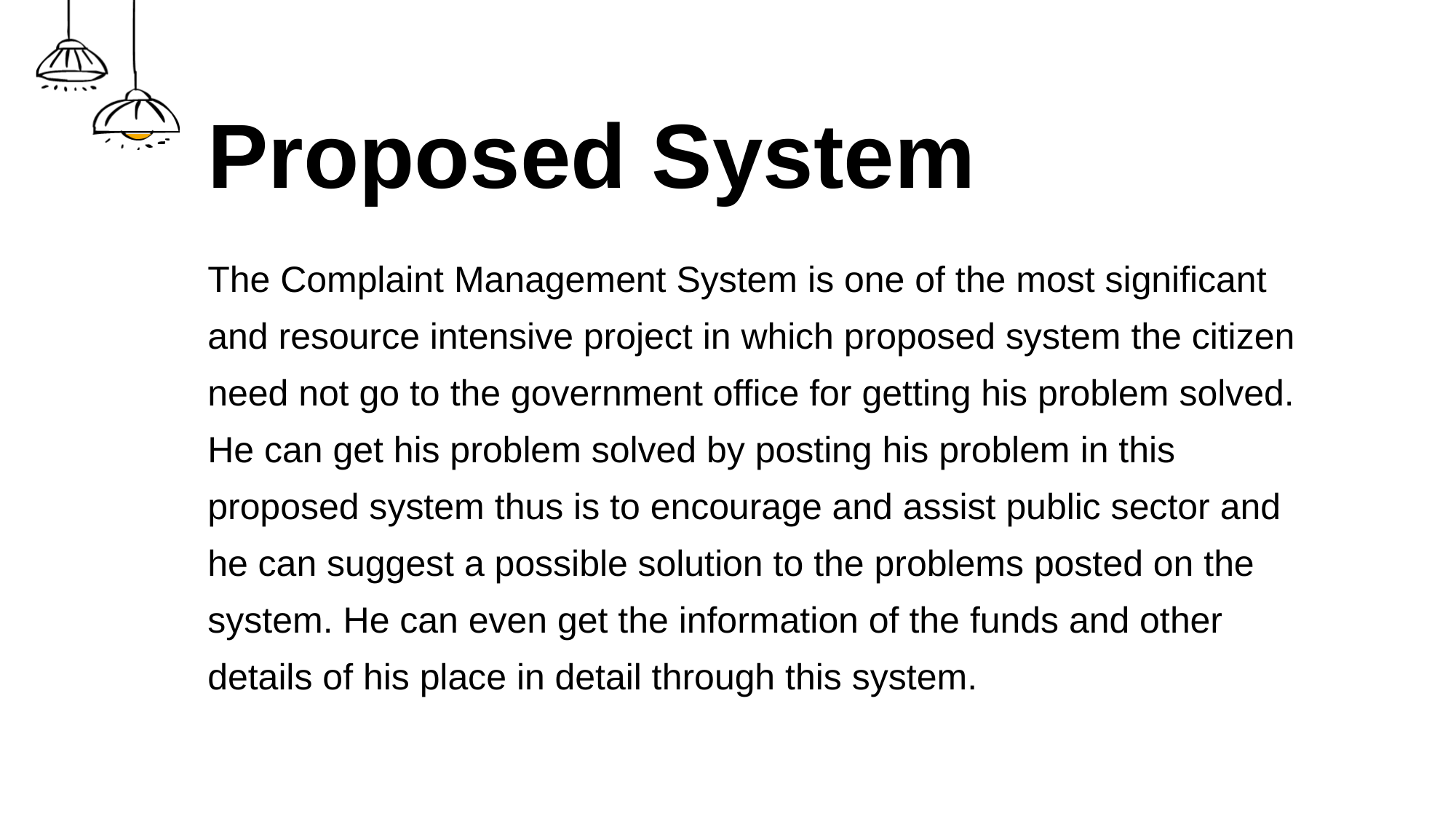

# Proposed System
The Complaint Management System is one of the most significant and resource intensive project in which proposed system the citizen need not go to the government office for getting his problem solved. He can get his problem solved by posting his problem in this proposed system thus is to encourage and assist public sector and he can suggest a possible solution to the problems posted on the system. He can even get the information of the funds and other details of his place in detail through this system.